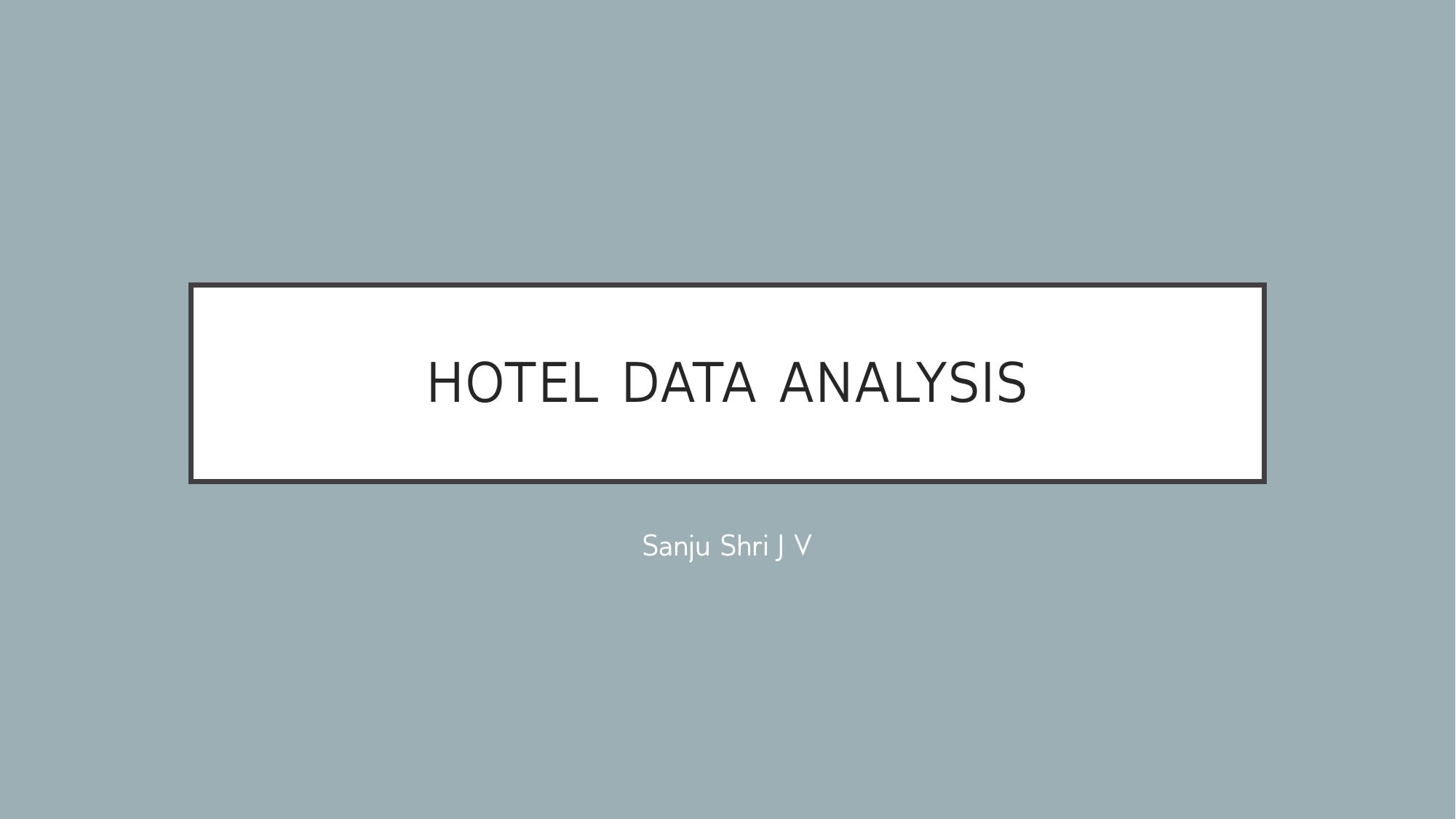

# Hotel data analysis
Sanju Shri J V